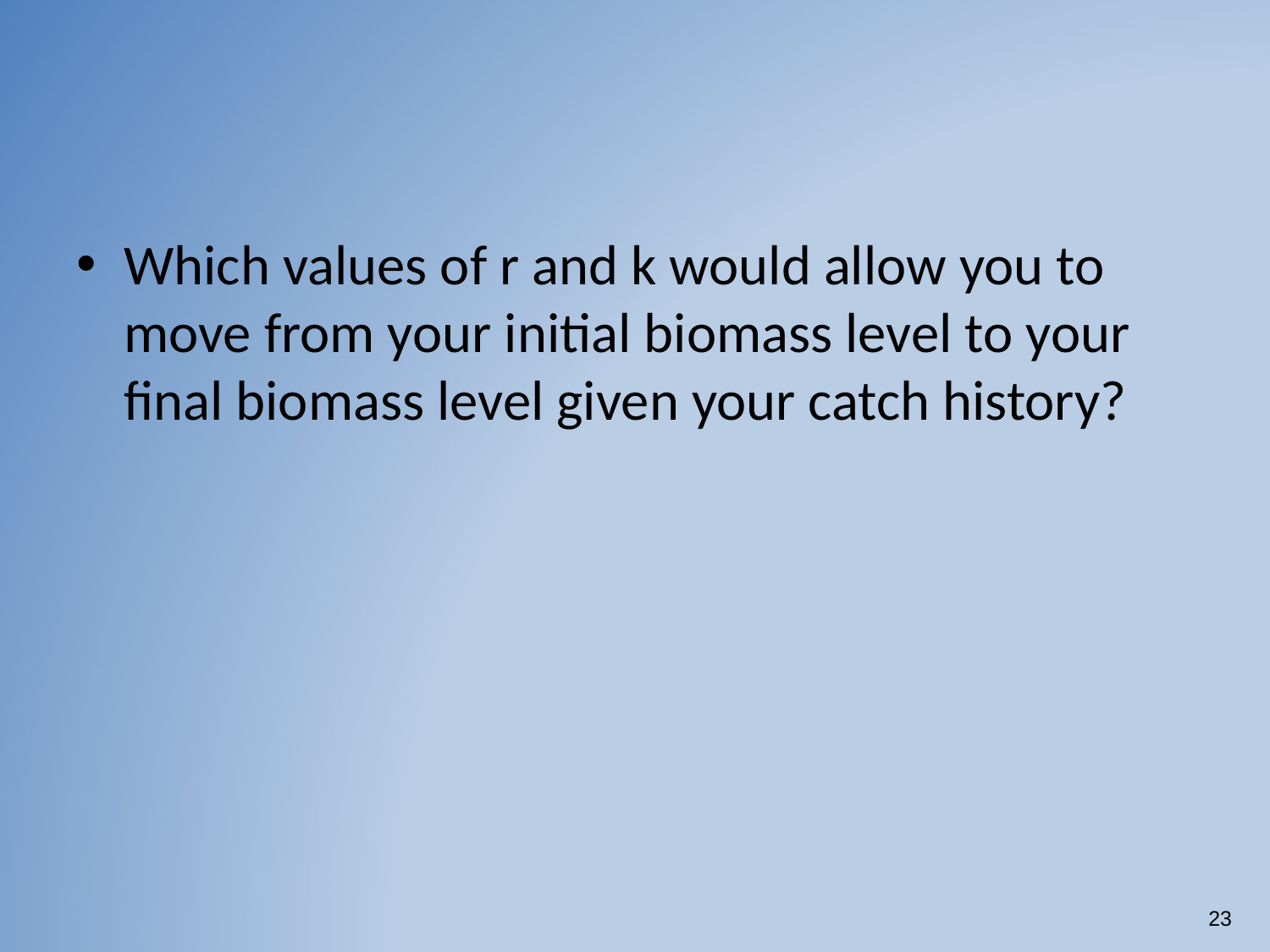

#
Which values of r and k would allow you to move from your initial biomass level to your final biomass level given your catch history?